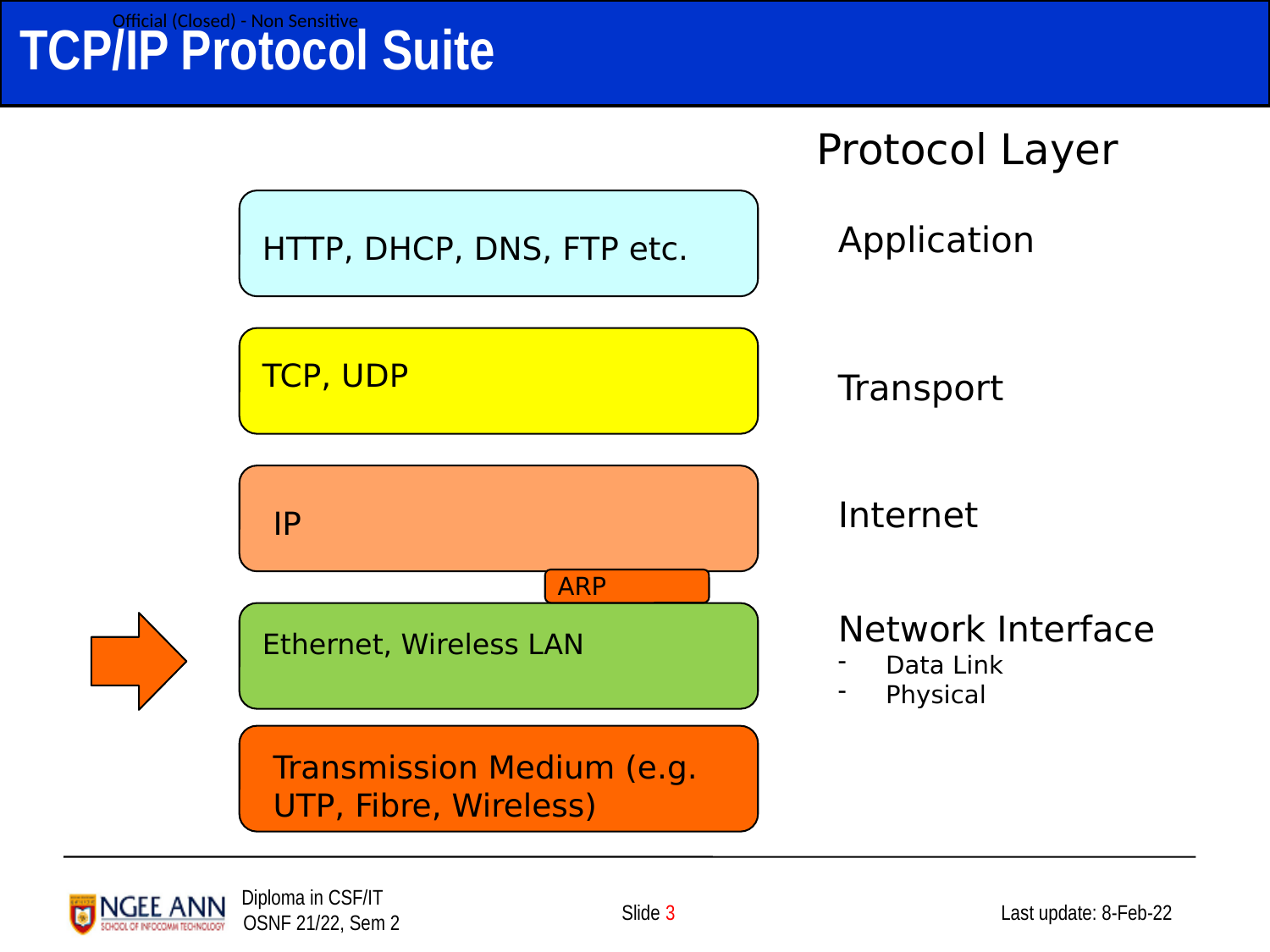

# TCP/IP Protocol Suite
Protocol Layer

Application
HTTP, DHCP, DNS, FTP etc.

TCP, UDP
Transport

Internet
IP
ARP

Network Interface
Data Link
Physical

Ethernet, Wireless LAN

Transmission Medium (e.g. UTP, Fibre, Wireless)
Slide 3